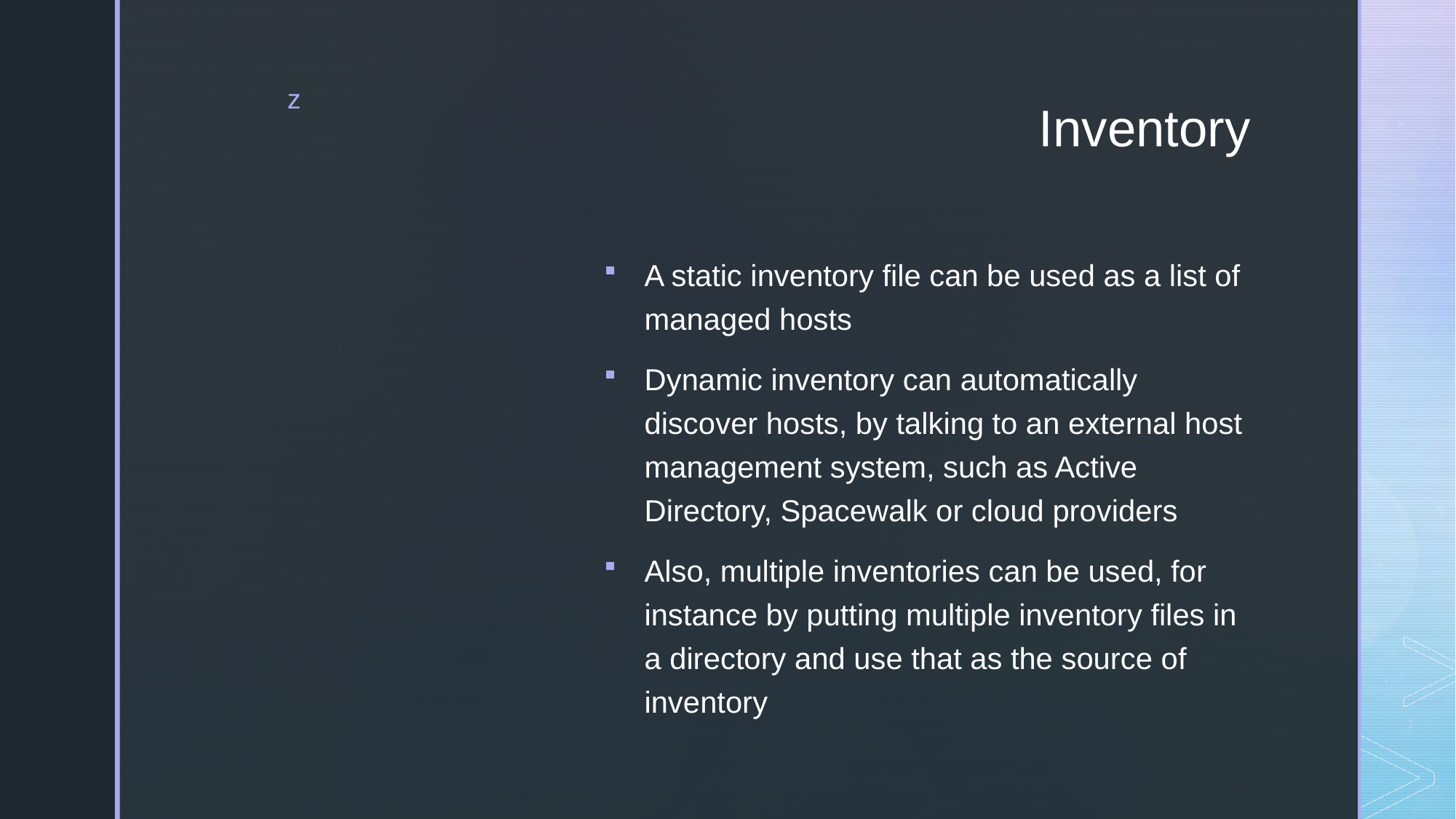

# Inventory
A static inventory file can be used as a list of managed hosts
Dynamic inventory can automatically discover hosts, by talking to an external host management system, such as Active Directory, Spacewalk or cloud providers
Also, multiple inventories can be used, for instance by putting multiple inventory files in a directory and use that as the source of inventory